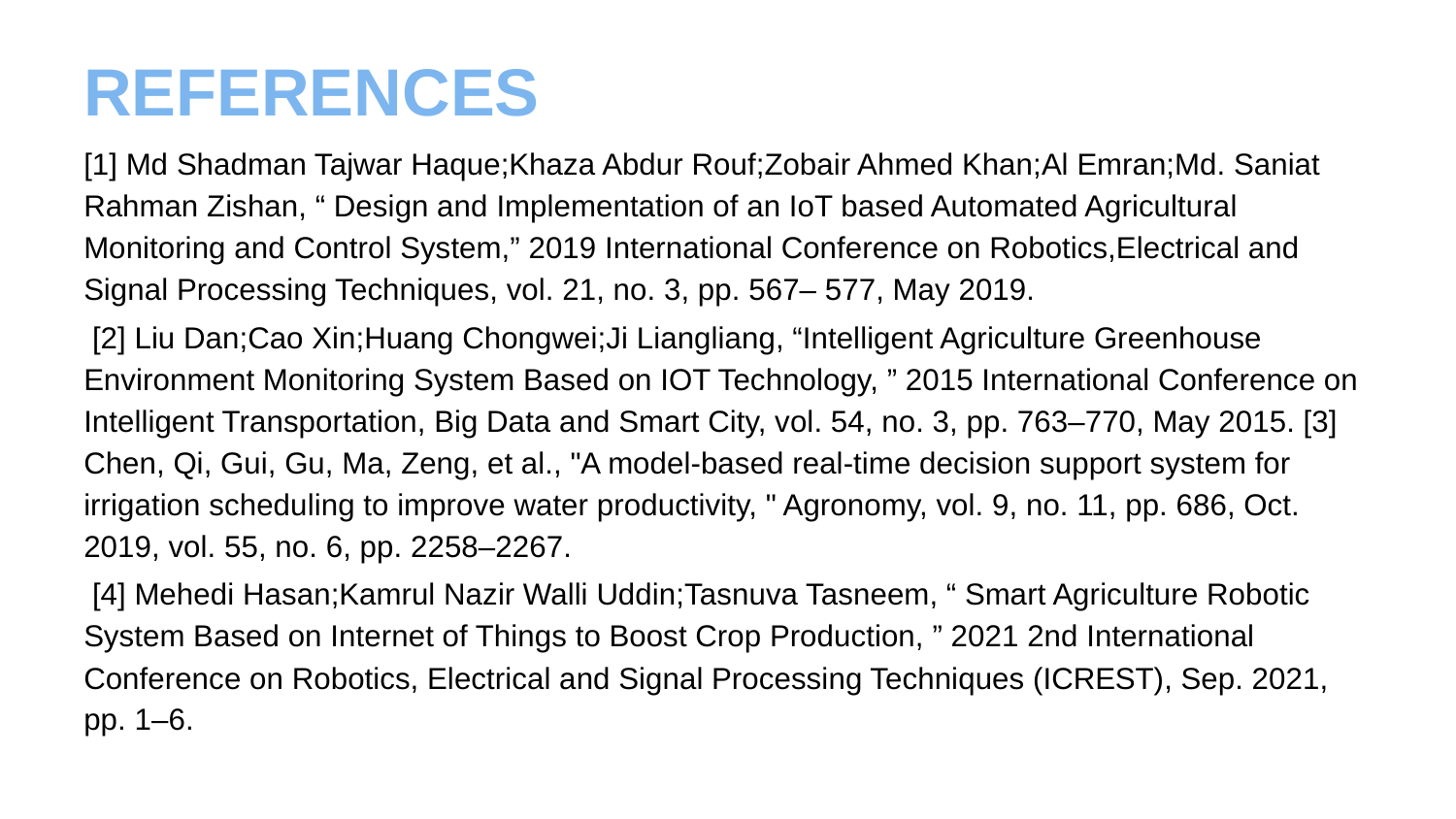

# REFERENCES
[1] Md Shadman Tajwar Haque;Khaza Abdur Rouf;Zobair Ahmed Khan;Al Emran;Md. Saniat Rahman Zishan, “ Design and Implementation of an IoT based Automated Agricultural Monitoring and Control System,” 2019 International Conference on Robotics,Electrical and Signal Processing Techniques, vol. 21, no. 3, pp. 567– 577, May 2019.
 [2] Liu Dan;Cao Xin;Huang Chongwei;Ji Liangliang, “Intelligent Agriculture Greenhouse Environment Monitoring System Based on IOT Technology, ” 2015 International Conference on Intelligent Transportation, Big Data and Smart City, vol. 54, no. 3, pp. 763–770, May 2015. [3] Chen, Qi, Gui, Gu, Ma, Zeng, et al., "A model-based real-time decision support system for irrigation scheduling to improve water productivity, " Agronomy, vol. 9, no. 11, pp. 686, Oct. 2019, vol. 55, no. 6, pp. 2258–2267.
 [4] Mehedi Hasan;Kamrul Nazir Walli Uddin;Tasnuva Tasneem, “ Smart Agriculture Robotic System Based on Internet of Things to Boost Crop Production, ” 2021 2nd International Conference on Robotics, Electrical and Signal Processing Techniques (ICREST), Sep. 2021, pp. 1–6.

46